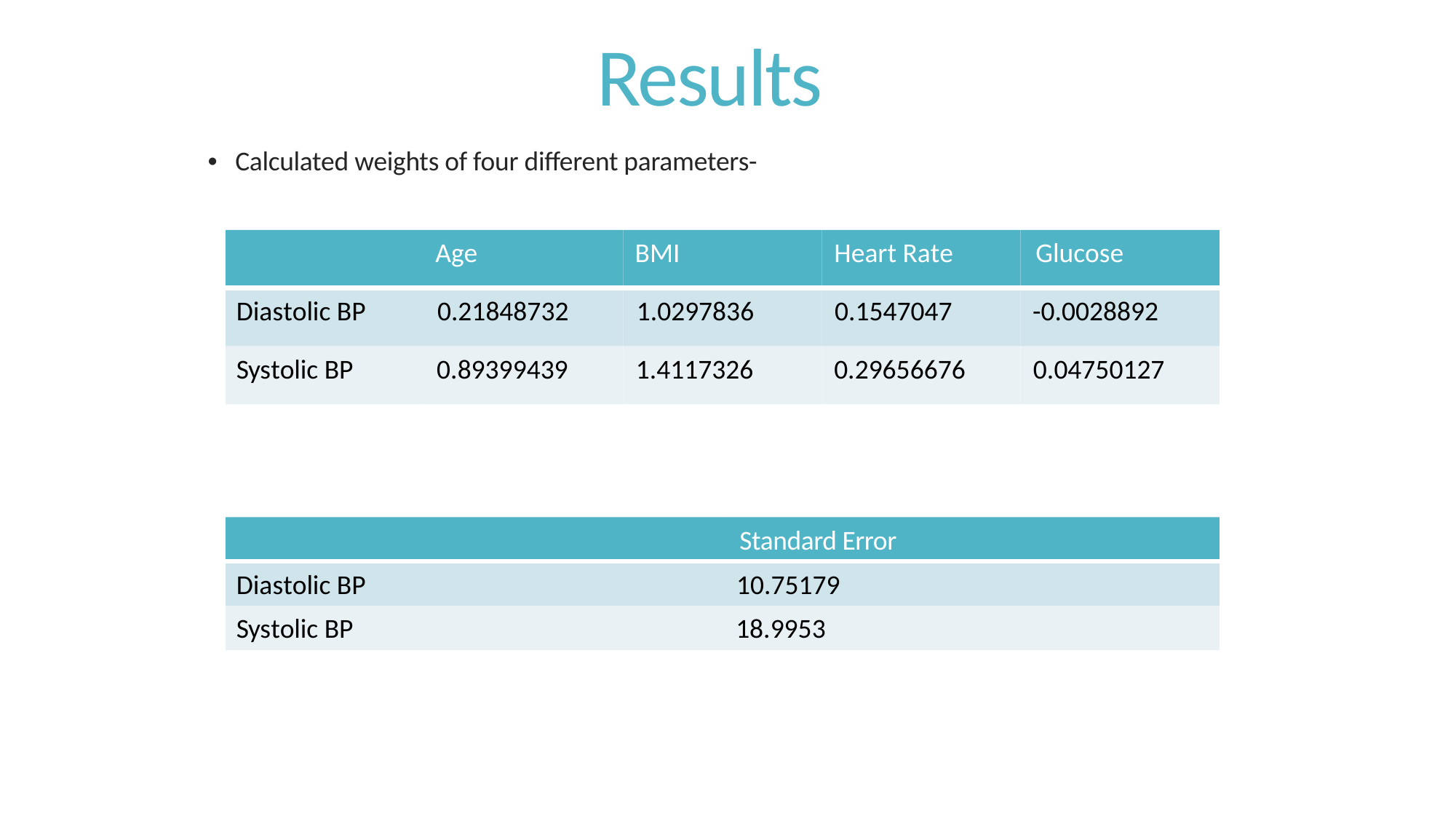

Results
•  Calculated weights of four different parameters-

Age                         BMI                        Heart Rate             Glucose

Diastolic BP           0.21848732          1.0297836             0.1547047             -0.0028892

Systolic BP             0.89399439          1.4117326             0.29656676          0.04750127

Standard Error

Diastolic BP                                                           10.75179

Systolic BP                                                             18.9953